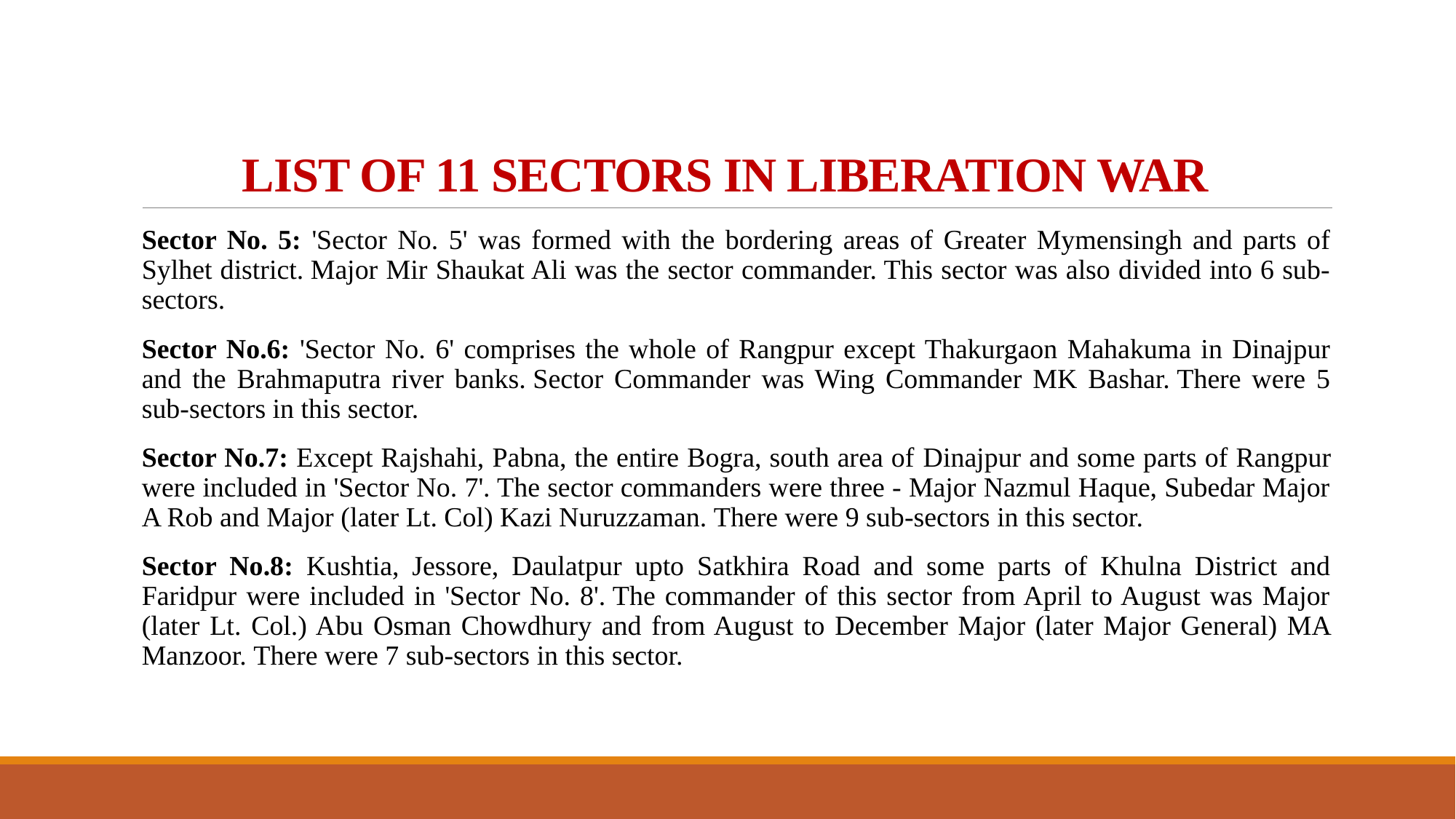

# LIST OF 11 SECTORS IN LIBERATION WAR
Sector No. 5: 'Sector No. 5' was formed with the bordering areas of Greater Mymensingh and parts of Sylhet district. Major Mir Shaukat Ali was the sector commander. This sector was also divided into 6 sub-sectors.
Sector No.6: 'Sector No. 6' comprises the whole of Rangpur except Thakurgaon Mahakuma in Dinajpur and the Brahmaputra river banks. Sector Commander was Wing Commander MK Bashar. There were 5 sub-sectors in this sector.
Sector No.7: Except Rajshahi, Pabna, the entire Bogra, south area of ​​Dinajpur and some parts of Rangpur were included in 'Sector No. 7'. The sector commanders were three - Major Nazmul Haque, Subedar Major A Rob and Major (later Lt. Col) Kazi Nuruzzaman. There were 9 sub-sectors in this sector.
Sector No.8: Kushtia, Jessore, Daulatpur upto Satkhira Road and some parts of Khulna District and Faridpur were included in 'Sector No. 8'. The commander of this sector from April to August was Major (later Lt. Col.) Abu Osman Chowdhury and from August to December Major (later Major General) MA Manzoor. There were 7 sub-sectors in this sector.